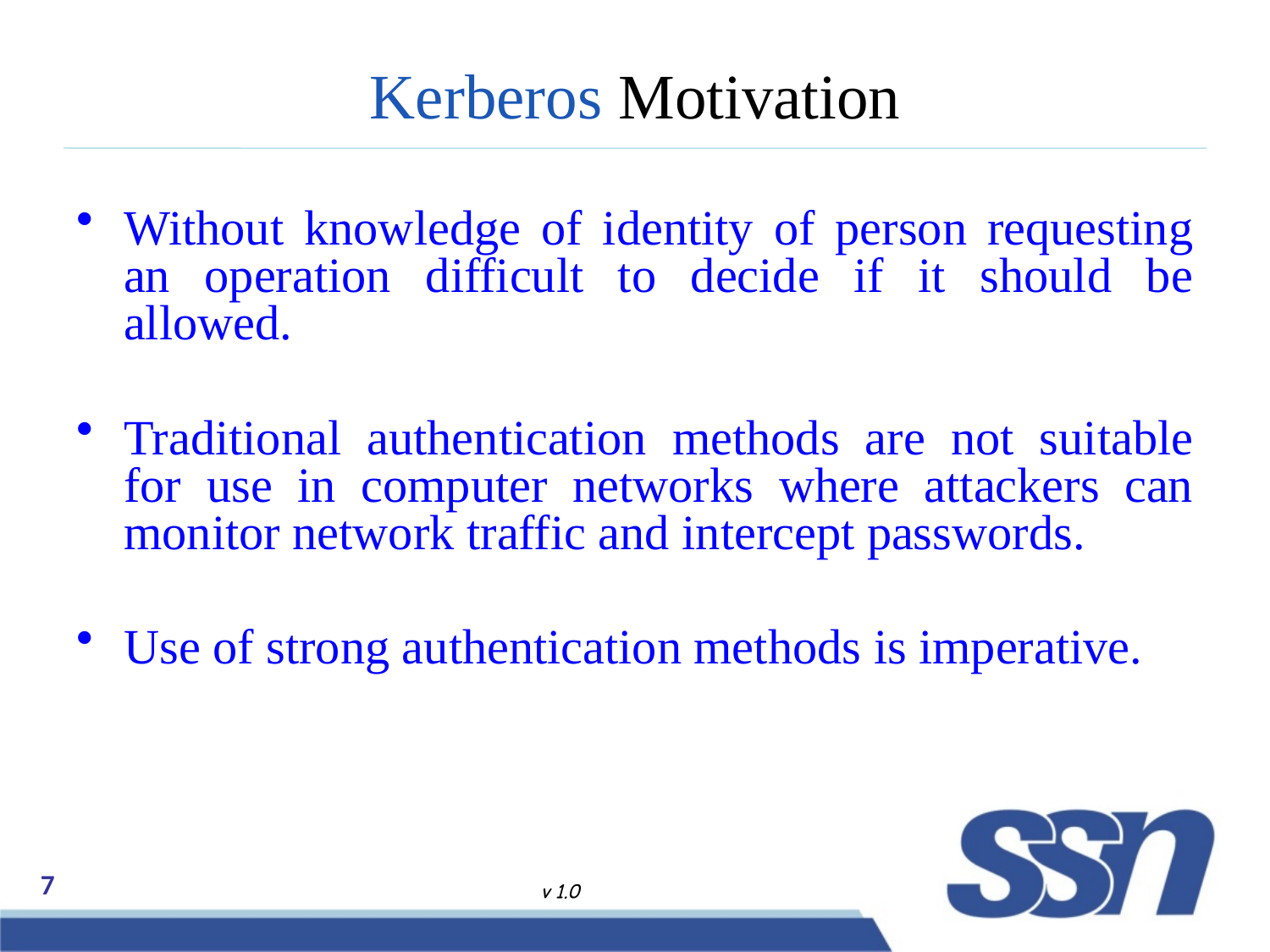

# Kerberos Motivation
Without knowledge of identity of person requesting an operation difficult to decide if it should be allowed.

Traditional authentication methods are not suitable for use in computer networks where attackers can monitor network traffic and intercept passwords.

Use of strong authentication methods is imperative.